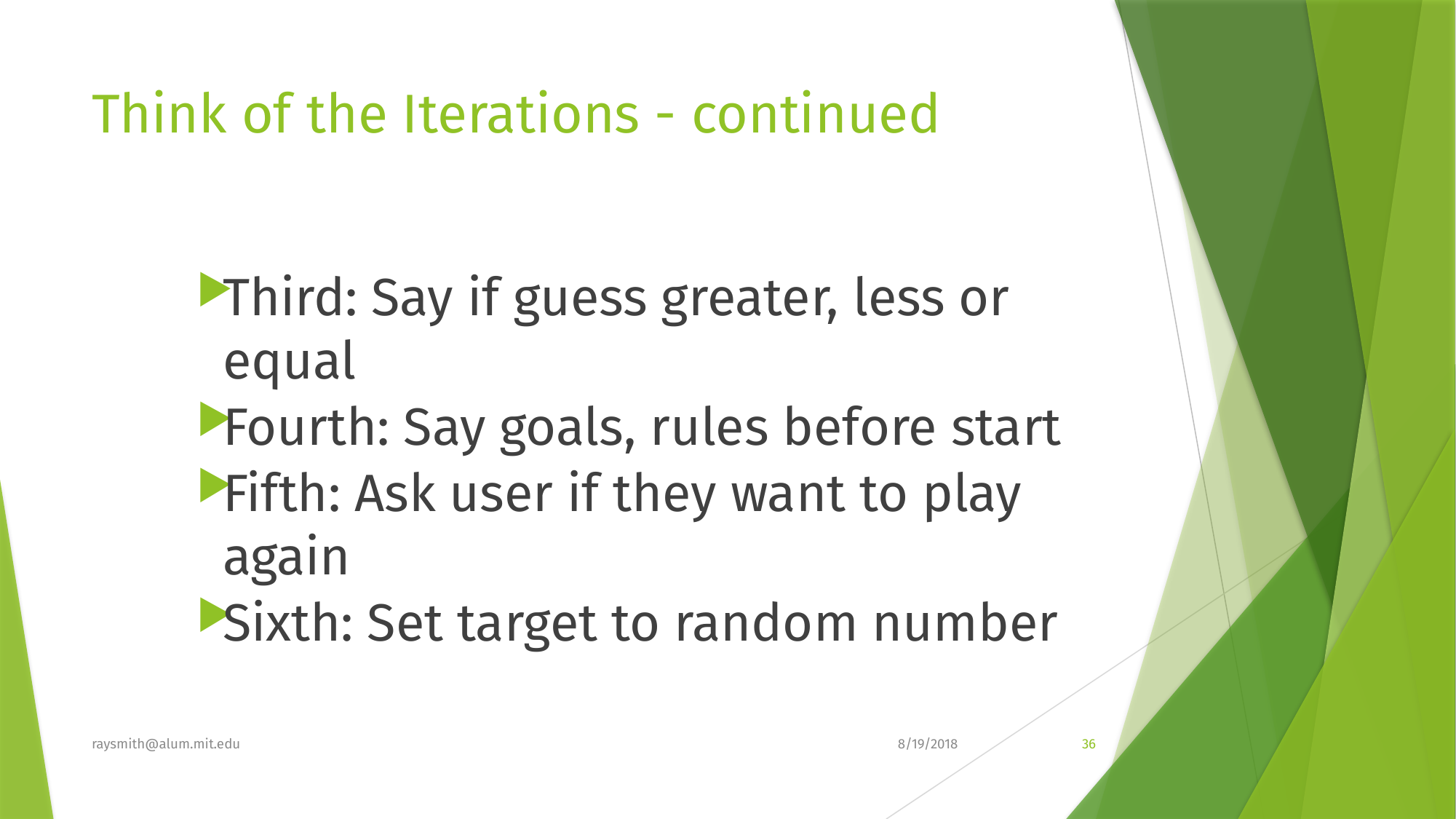

# Think of the Iterations - continued
Third: Say if guess greater, less or equal
Fourth: Say goals, rules before start
Fifth: Ask user if they want to play again
Sixth: Set target to random number

raysmith@alum.mit.edu
8/19/2018
36